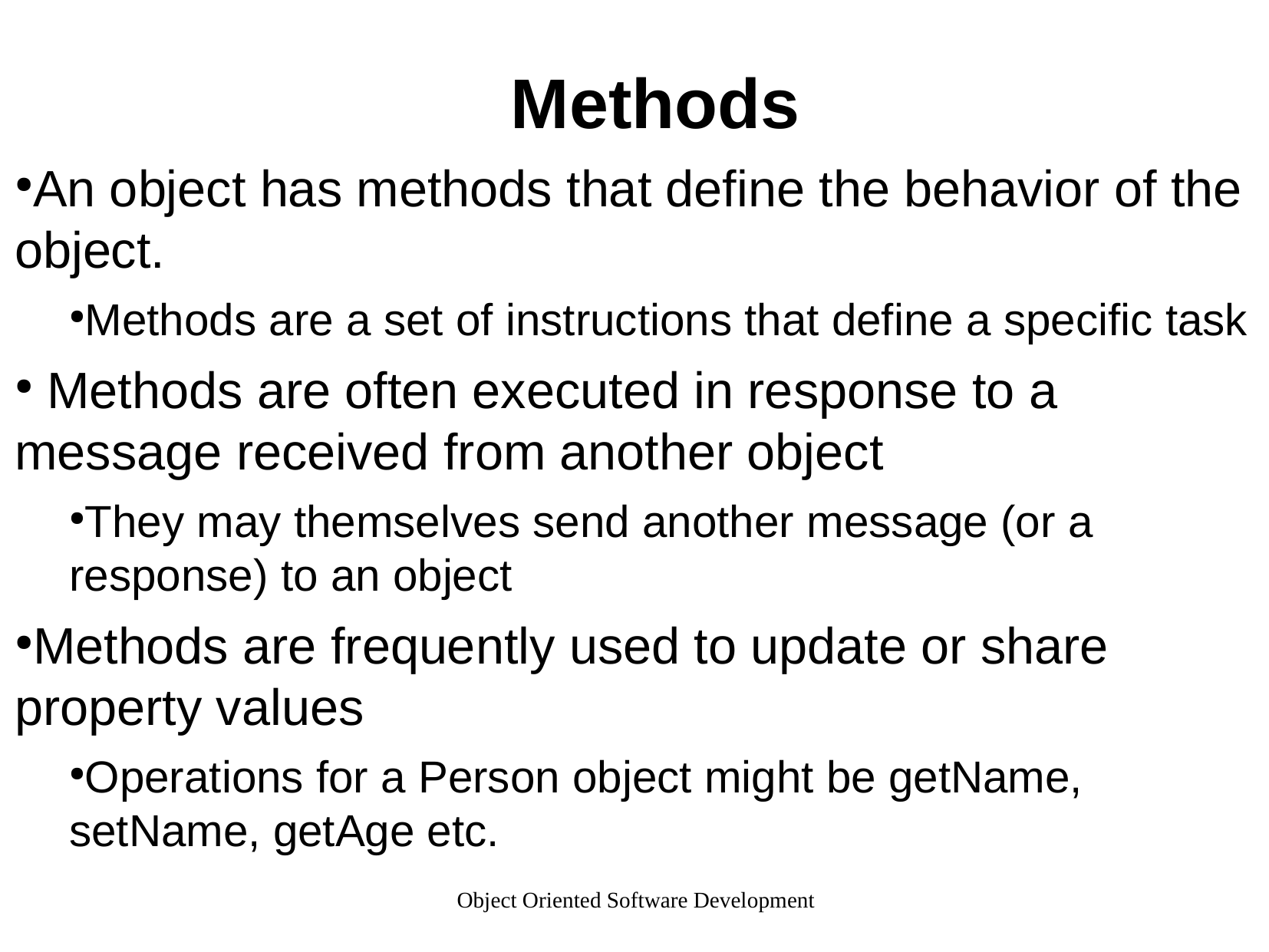

Methods
An object has methods that define the behavior of the object.
Methods are a set of instructions that define a specific task
 Methods are often executed in response to a message received from another object
They may themselves send another message (or a response) to an object
Methods are frequently used to update or share property values
Operations for a Person object might be getName, setName, getAge etc.

Object Oriented Software Development